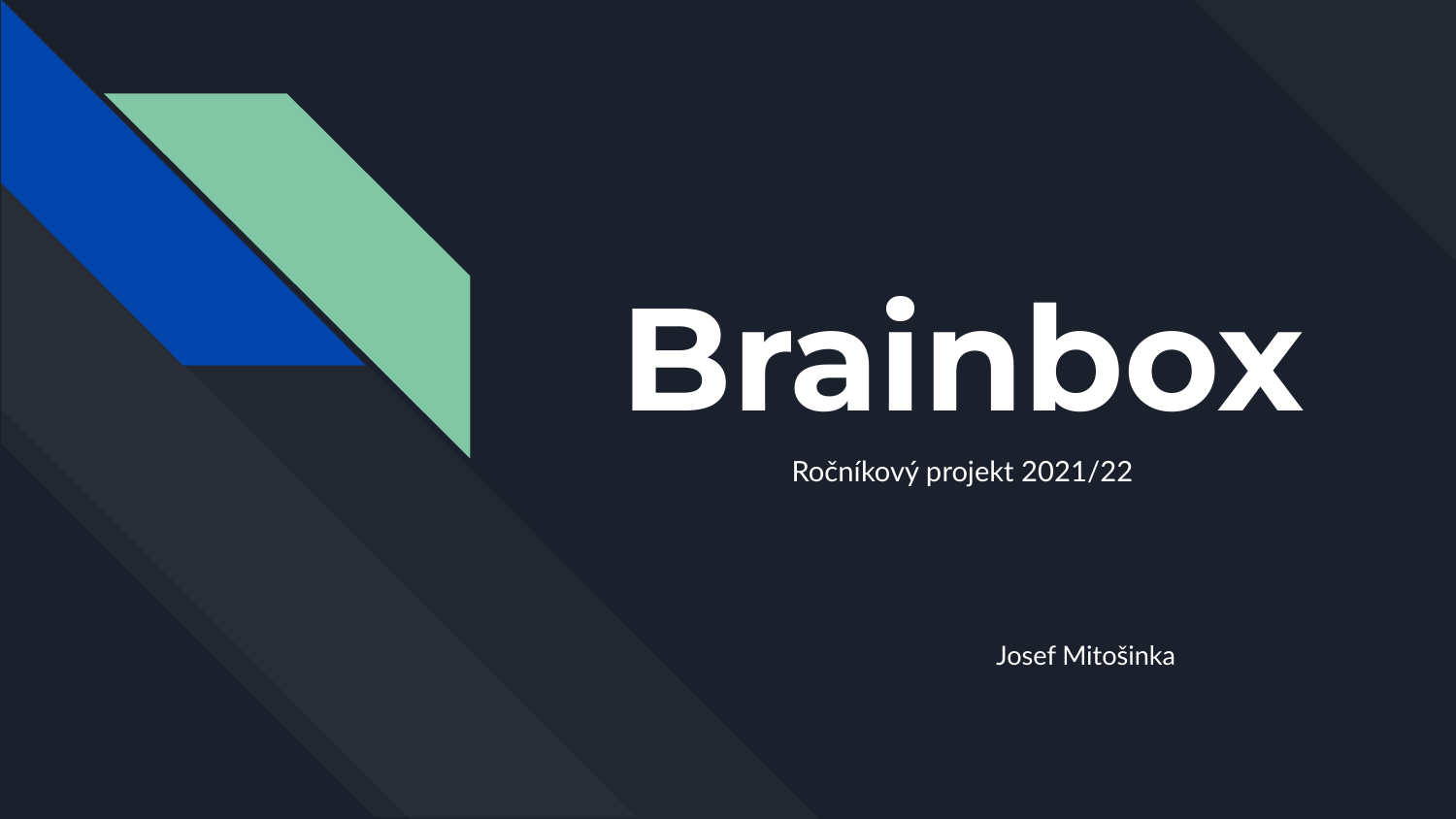

# Brainbox
Ročníkový projekt 2021/22
Josef Mitošinka